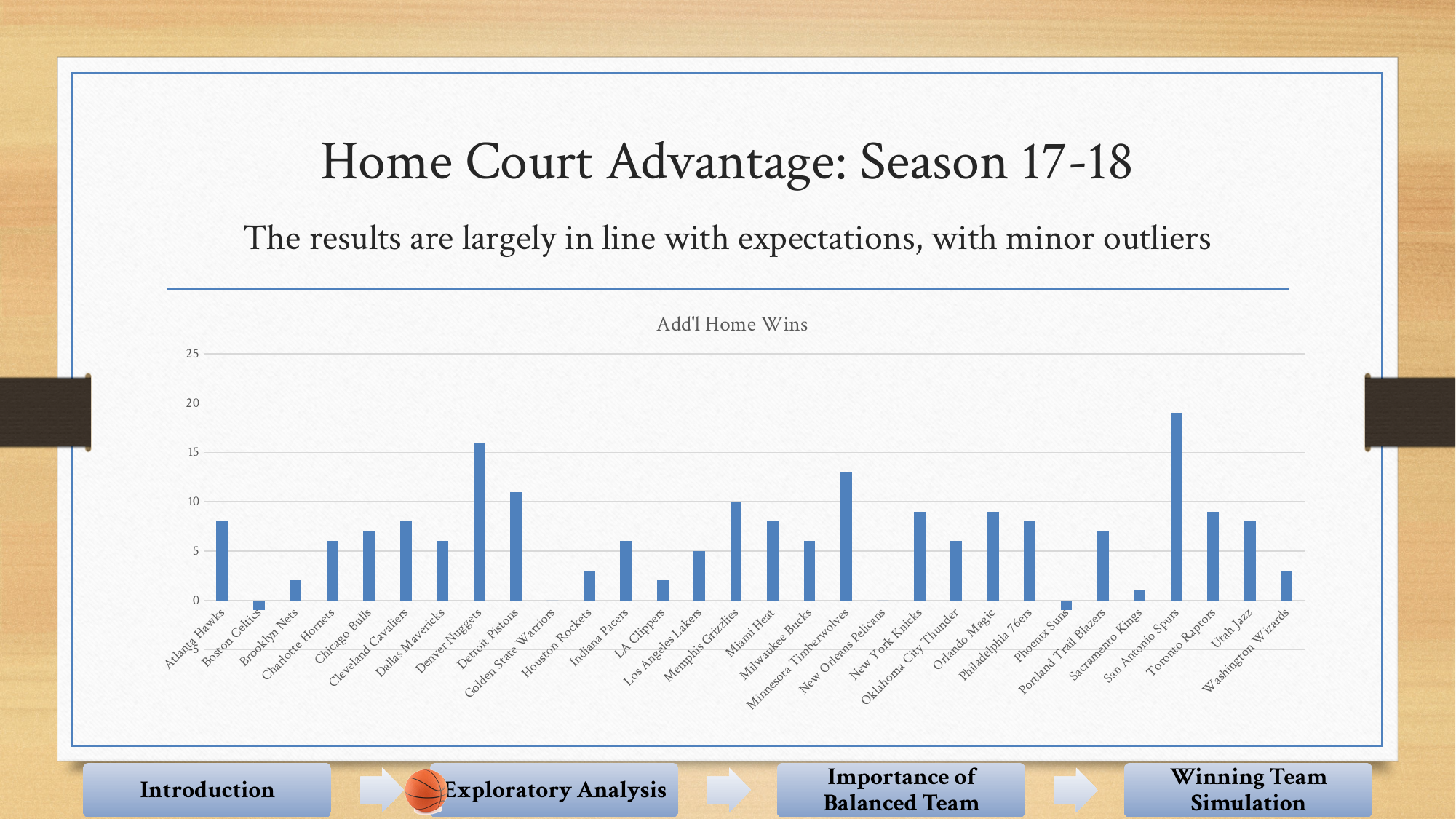

Home Court Advantage: Season 17-18
The results are largely in line with expectations, with minor outliers

### Chart:

| Category | Add'l Home Wins |
|---|---|
| Atlanta Hawks | 8.0 |
| Boston Celtics | -1.0 |
| Brooklyn Nets | 2.0 |
| Charlotte Hornets | 6.0 |
| Chicago Bulls | 7.0 |
| Cleveland Cavaliers | 8.0 |
| Dallas Mavericks | 6.0 |
| Denver Nuggets | 16.0 |
| Detroit Pistons | 11.0 |
| Golden State Warriors | 0.0 |
| Houston Rockets | 3.0 |
| Indiana Pacers | 6.0 |
| LA Clippers | 2.0 |
| Los Angeles Lakers | 5.0 |
| Memphis Grizzlies | 10.0 |
| Miami Heat | 8.0 |
| Milwaukee Bucks | 6.0 |
| Minnesota Timberwolves | 13.0 |
| New Orleans Pelicans | 0.0 |
| New York Knicks | 9.0 |
| Oklahoma City Thunder | 6.0 |
| Orlando Magic | 9.0 |
| Philadelphia 76ers | 8.0 |
| Phoenix Suns | -1.0 |
| Portland Trail Blazers | 7.0 |
| Sacramento Kings | 1.0 |
| San Antonio Spurs | 19.0 |
| Toronto Raptors | 9.0 |
| Utah Jazz | 8.0 |
| Washington Wizards | 3.0 |